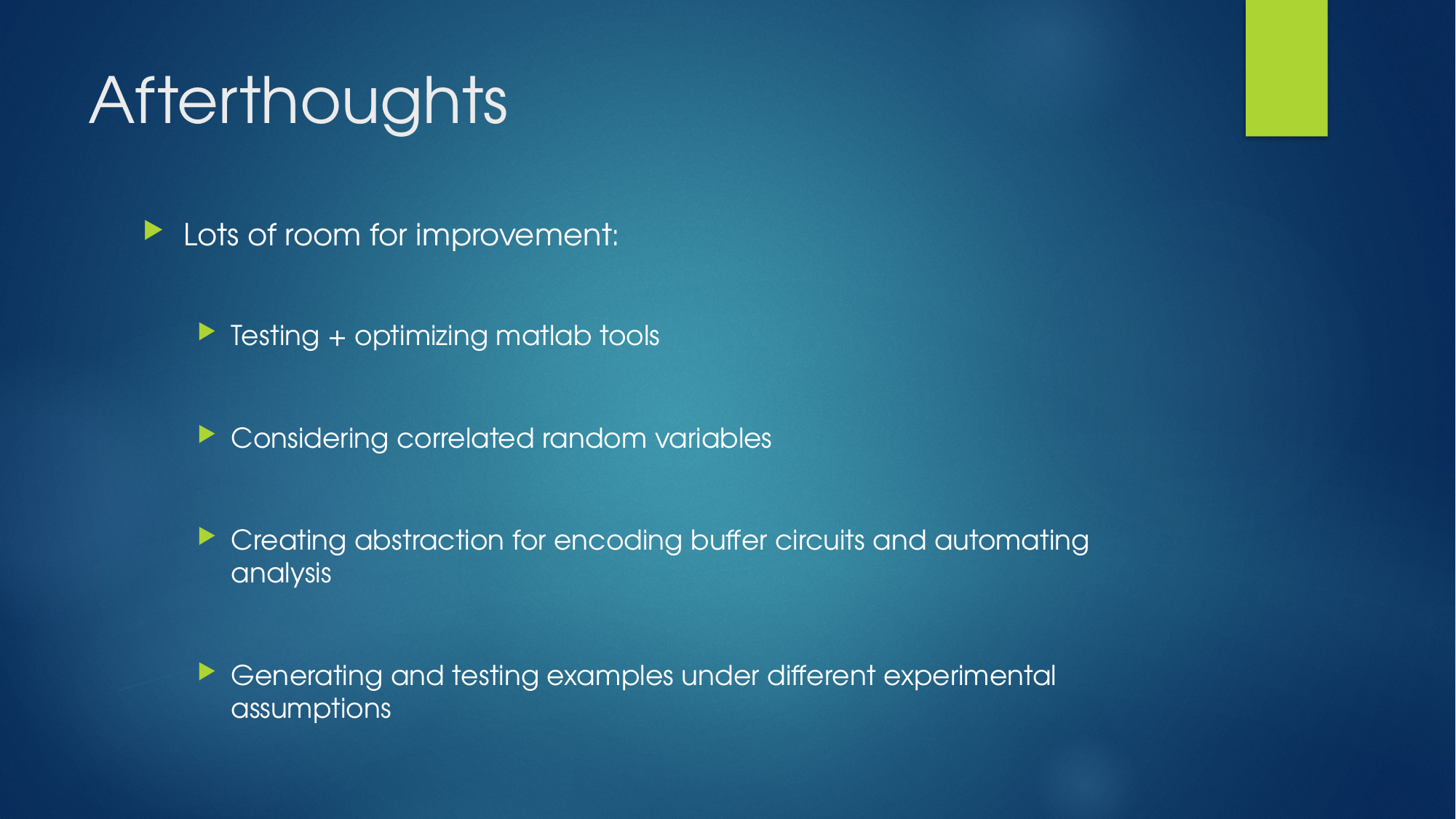

# Afterthoughts
Lots of room for improvement:

Testing + optimizing matlab tools

Considering correlated random variables

Creating abstraction for encoding buffer circuits and automating analysis

Generating and testing examples under different experimental assumptions